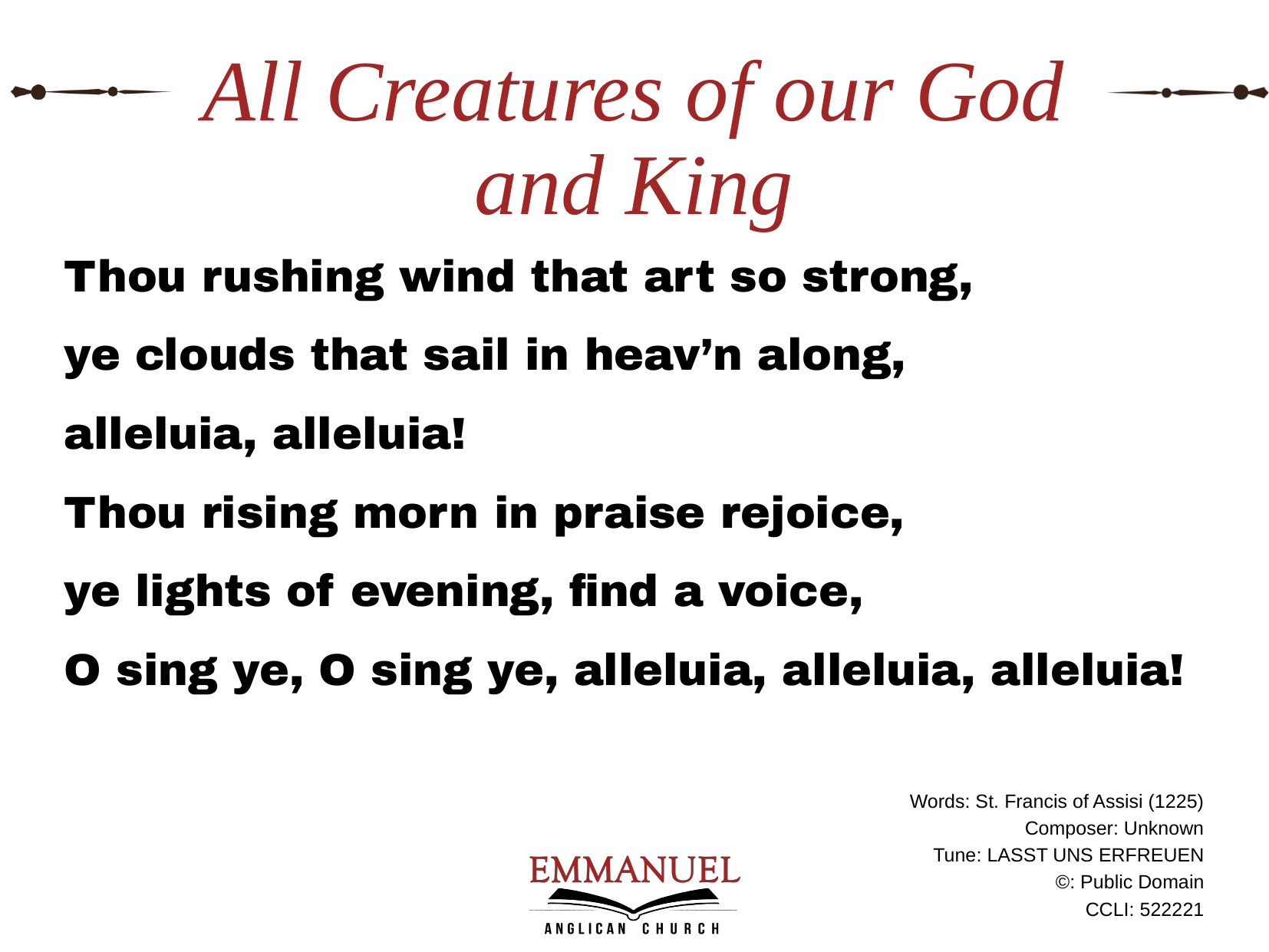

# All Creatures of our God and King
Thou rushing wind that art so strong,
ye clouds that sail in heav’n along,
alleluia, alleluia!
Thou rising morn in praise rejoice,
ye lights of evening, find a voice,
O sing ye, O sing ye, alleluia, alleluia, alleluia!
Words: St. Francis of Assisi (1225)
Composer: Unknown
Tune: LASST UNS ERFREUEN
©: Public Domain
CCLI: 522221